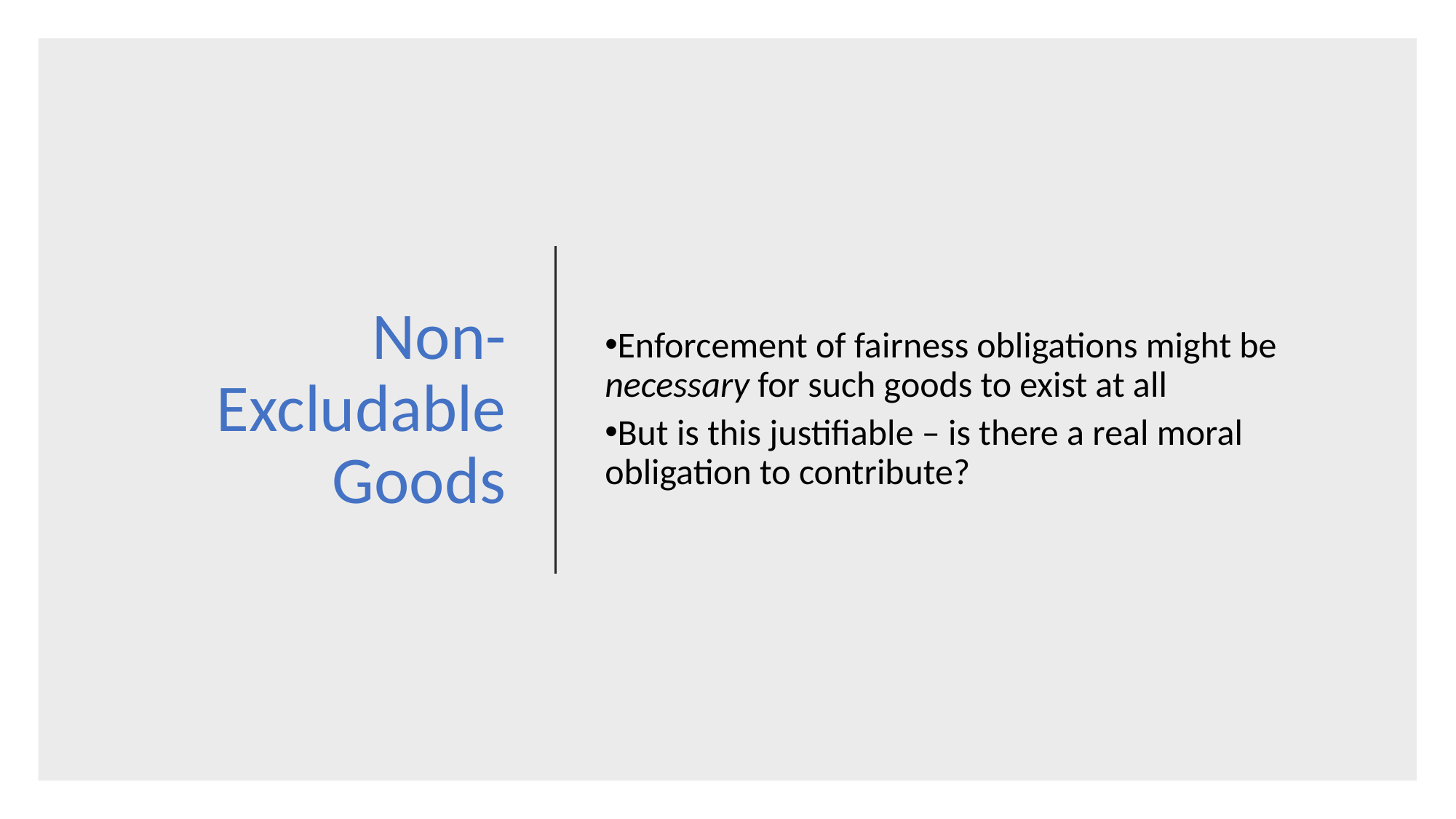

# Non-Excludable Goods
Enforcement of fairness obligations might be necessary for such goods to exist at all
But is this justifiable – is there a real moral obligation to contribute?